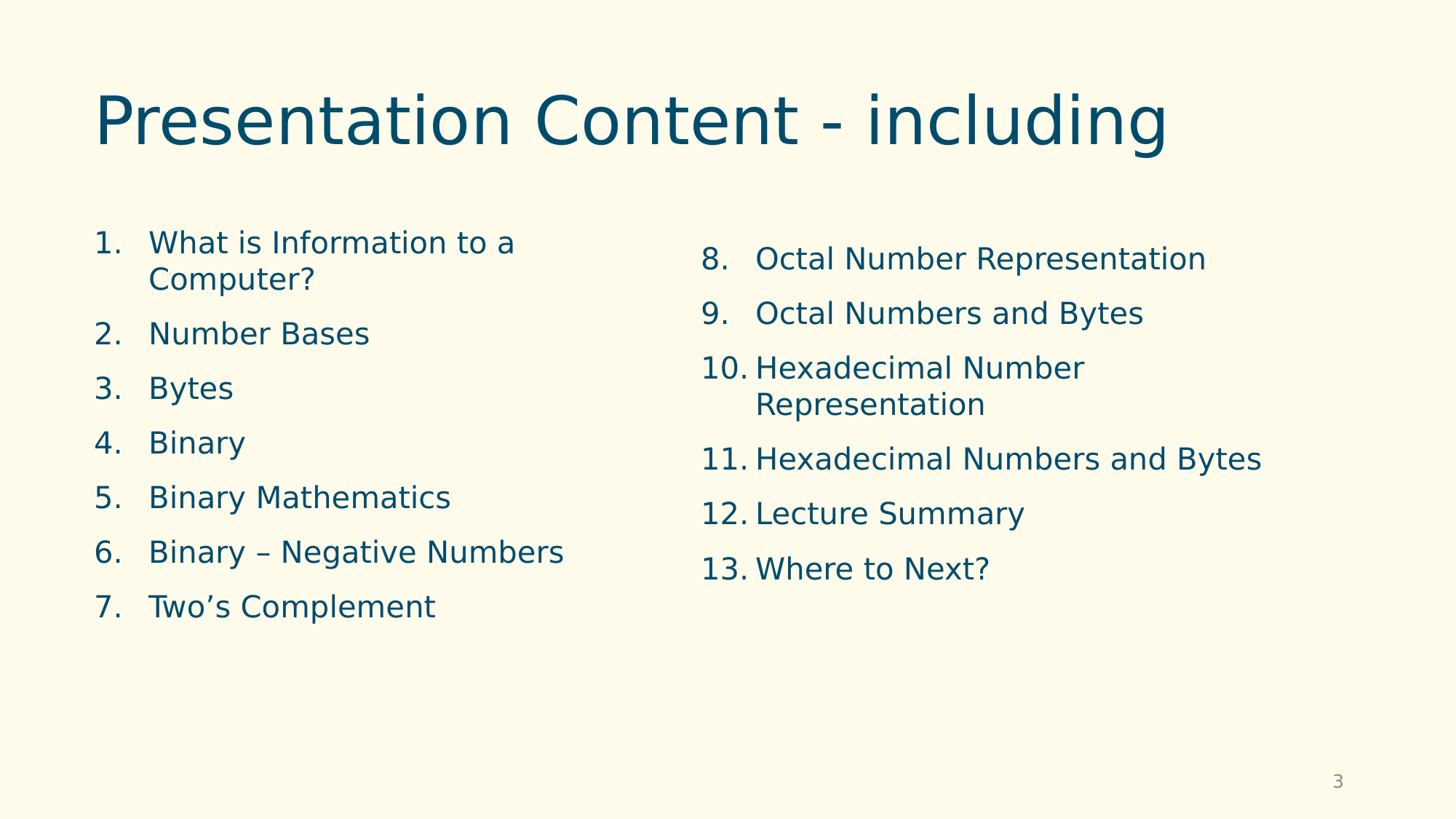

# Presentation Content - including
What is Information to a Computer?
Number Bases
Bytes
Binary
Binary Mathematics
Binary – Negative Numbers
Two’s Complement
Octal Number Representation
Octal Numbers and Bytes
Hexadecimal Number Representation
Hexadecimal Numbers and Bytes
Lecture Summary
Where to Next?
3